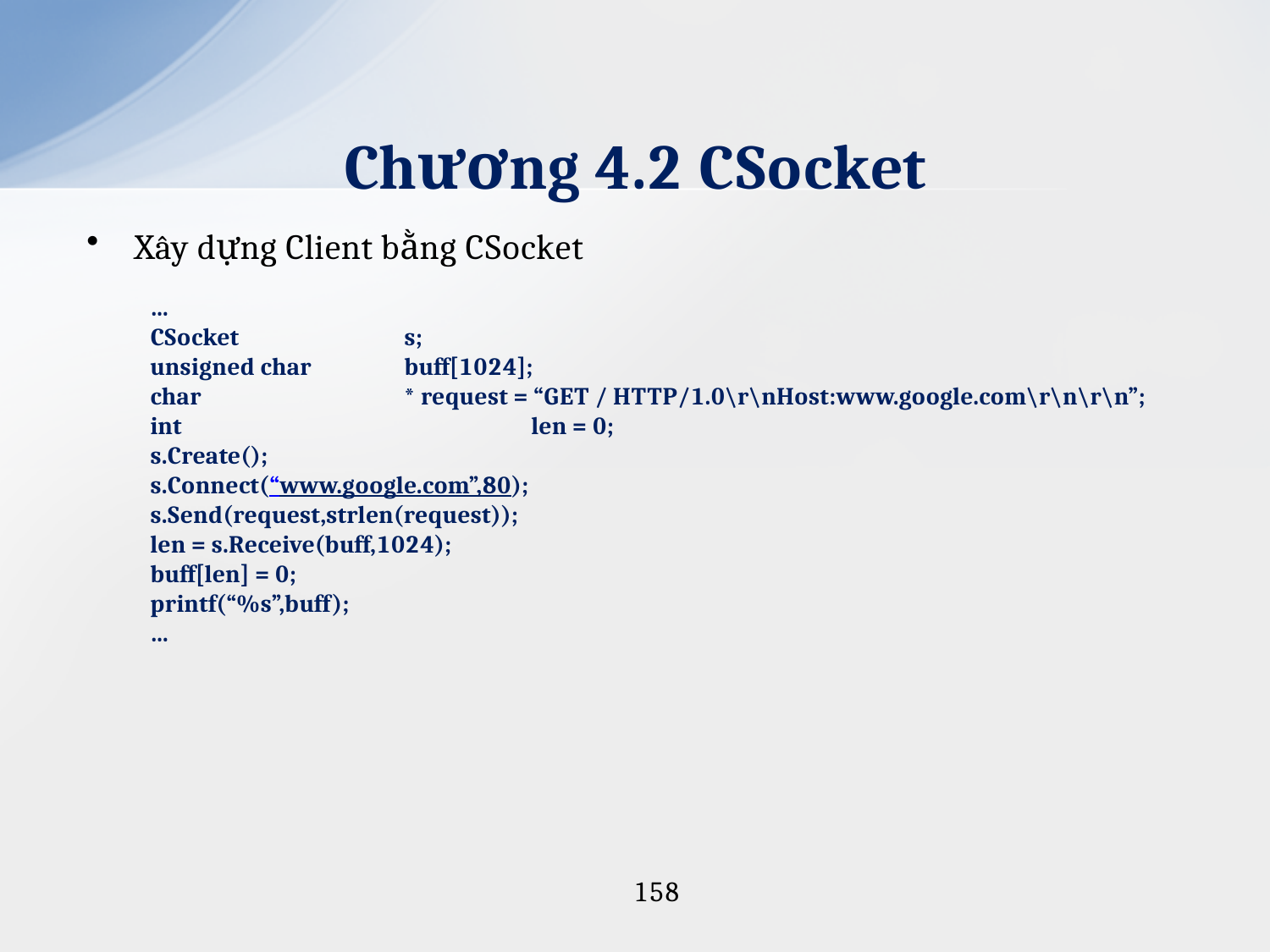

# Chương 4.2 CSocket
Xây dựng Client bằng CSocket
…
CSocket		s;
unsigned char 	buff[1024];
char 		* request = “GET / HTTP/1.0\r\nHost:www.google.com\r\n\r\n”;
int 			len = 0;
s.Create();
s.Connect(“www.google.com”,80);
s.Send(request,strlen(request));
len = s.Receive(buff,1024);
buff[len] = 0;
printf(“%s”,buff);
…

158